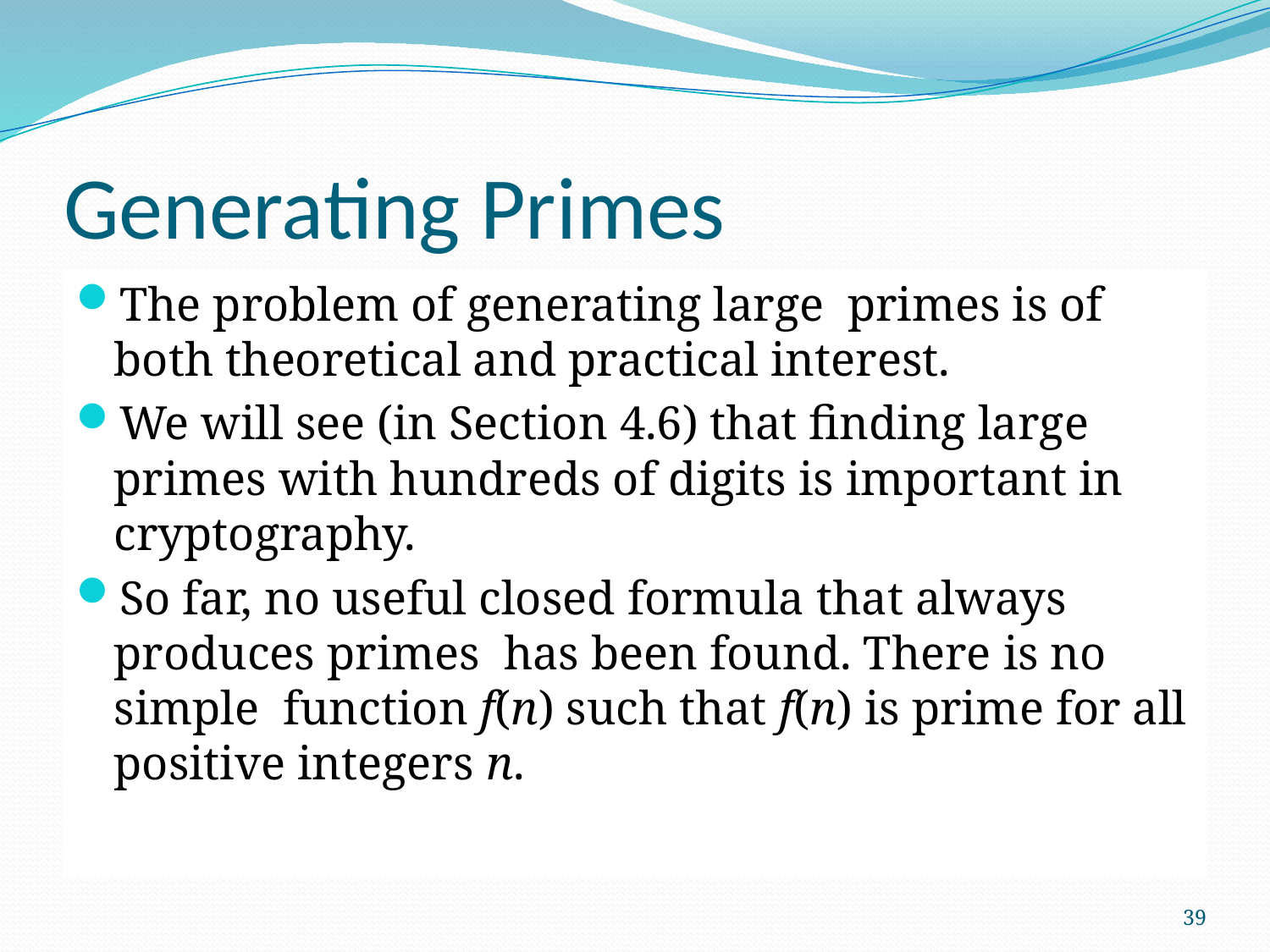

# Generating Primes
The problem of generating large  primes is of both theoretical and practical interest.
We will see (in Section 4.6) that finding large primes with hundreds of digits is important in cryptography.
So far, no useful closed formula that always produces primes  has been found. There is no simple  function f(n) such that f(n) is prime for all positive integers n.

39